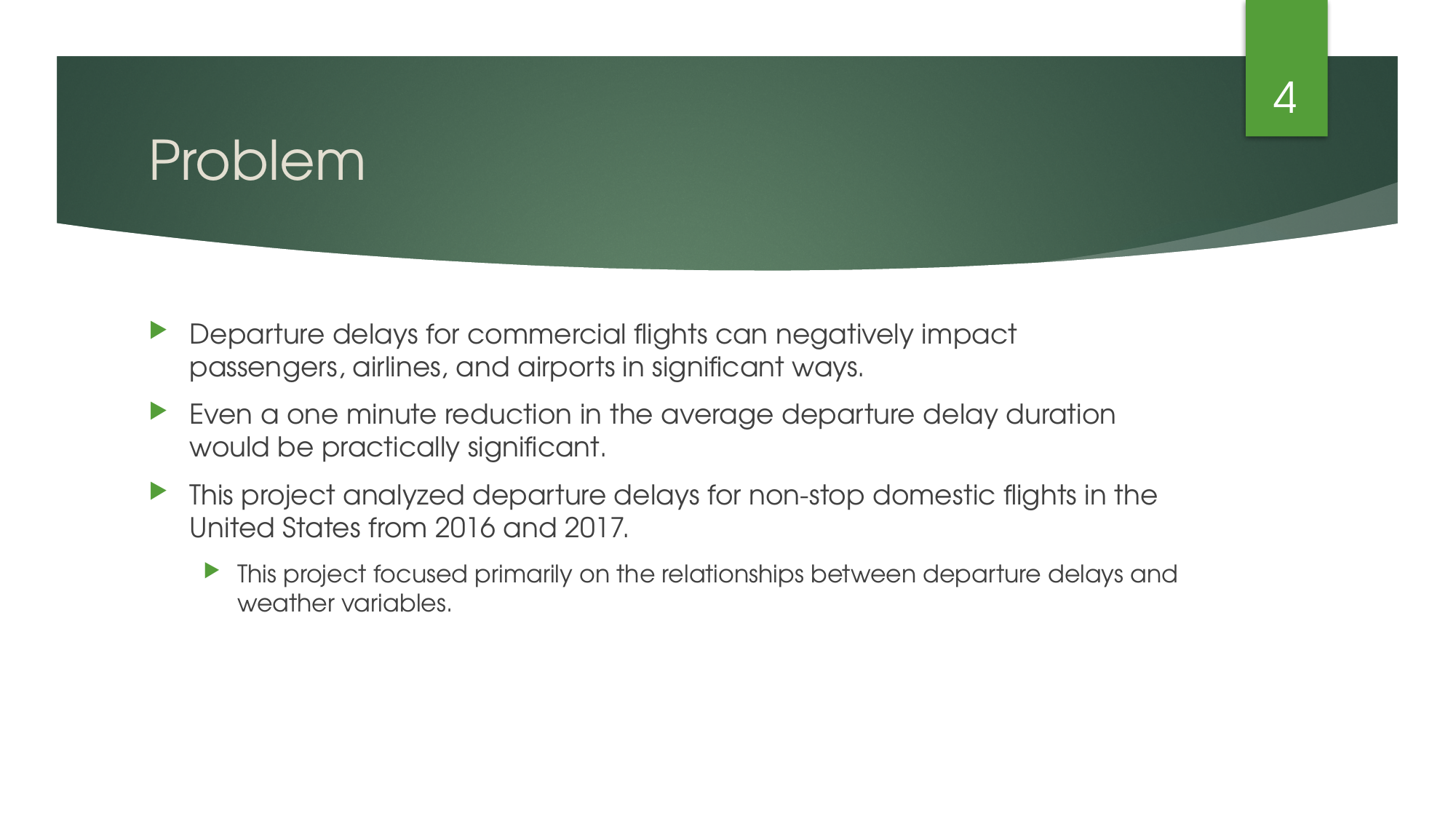

4
# Problem
Departure delays for commercial flights can negatively impact passengers, airlines, and airports in significant ways.
Even a one minute reduction in the average departure delay duration would be practically significant.
This project analyzed departure delays for non-stop domestic flights in the United States from 2016 and 2017.
This project focused primarily on the relationships between departure delays and weather variables.